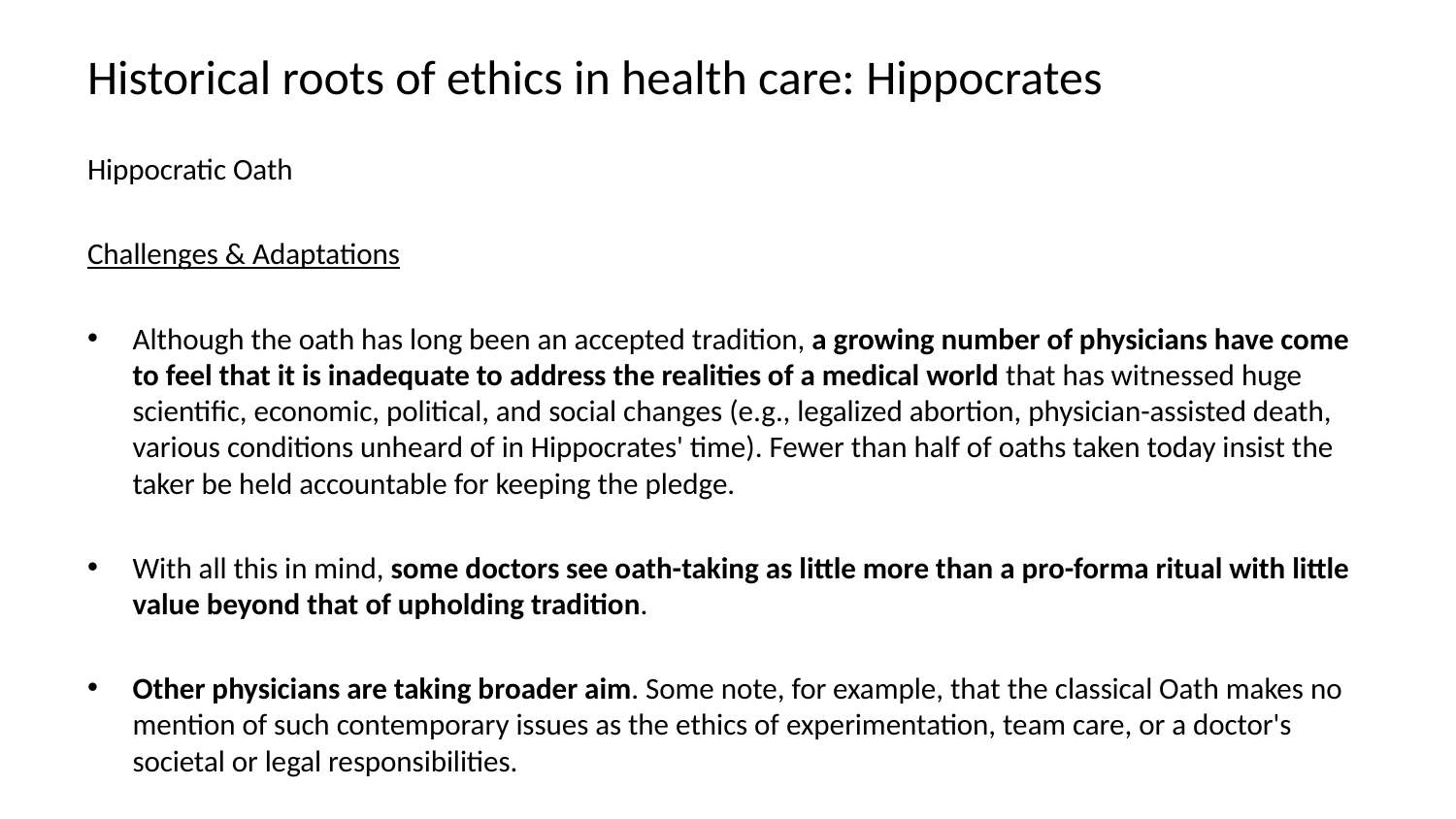

# Historical roots of ethics in health care: Hippocrates
Hippocratic Oath

Challenges & Adaptations

Although the oath has long been an accepted tradition, a growing number of physicians have come to feel that it is inadequate to address the realities of a medical world that has witnessed huge scientific, economic, political, and social changes (e.g., legalized abortion, physician-assisted death, various conditions unheard of in Hippocrates' time). Fewer than half of oaths taken today insist the taker be held accountable for keeping the pledge.

With all this in mind, some doctors see oath-taking as little more than a pro-forma ritual with little value beyond that of upholding tradition.

Other physicians are taking broader aim. Some note, for example, that the classical Oath makes no mention of such contemporary issues as the ethics of experimentation, team care, or a doctor's societal or legal responsibilities.